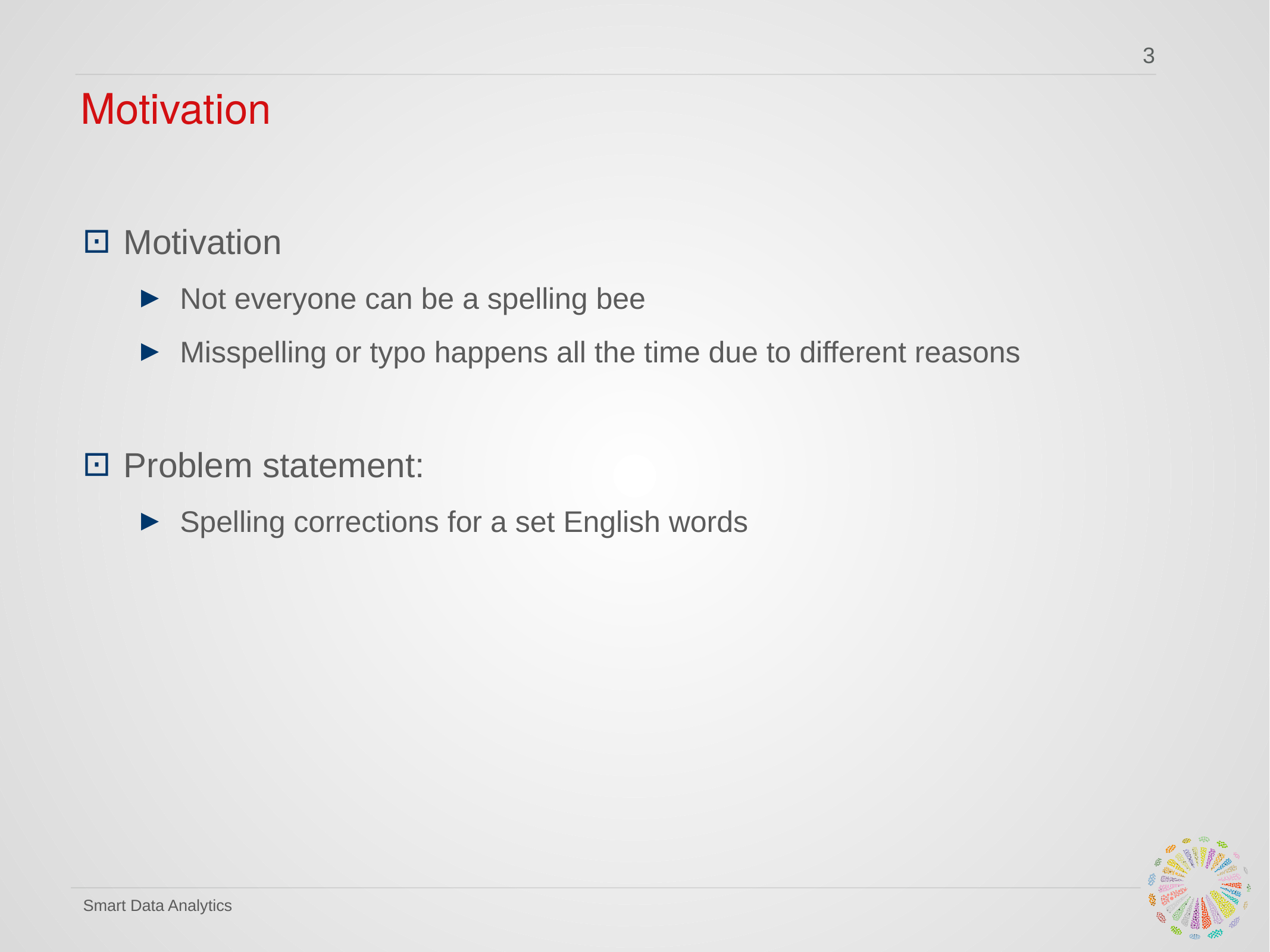

3
# Motivation
 Motivation
Not everyone can be a spelling bee
Misspelling or typo happens all the time due to different reasons

 Problem statement:
Spelling corrections for a set English words